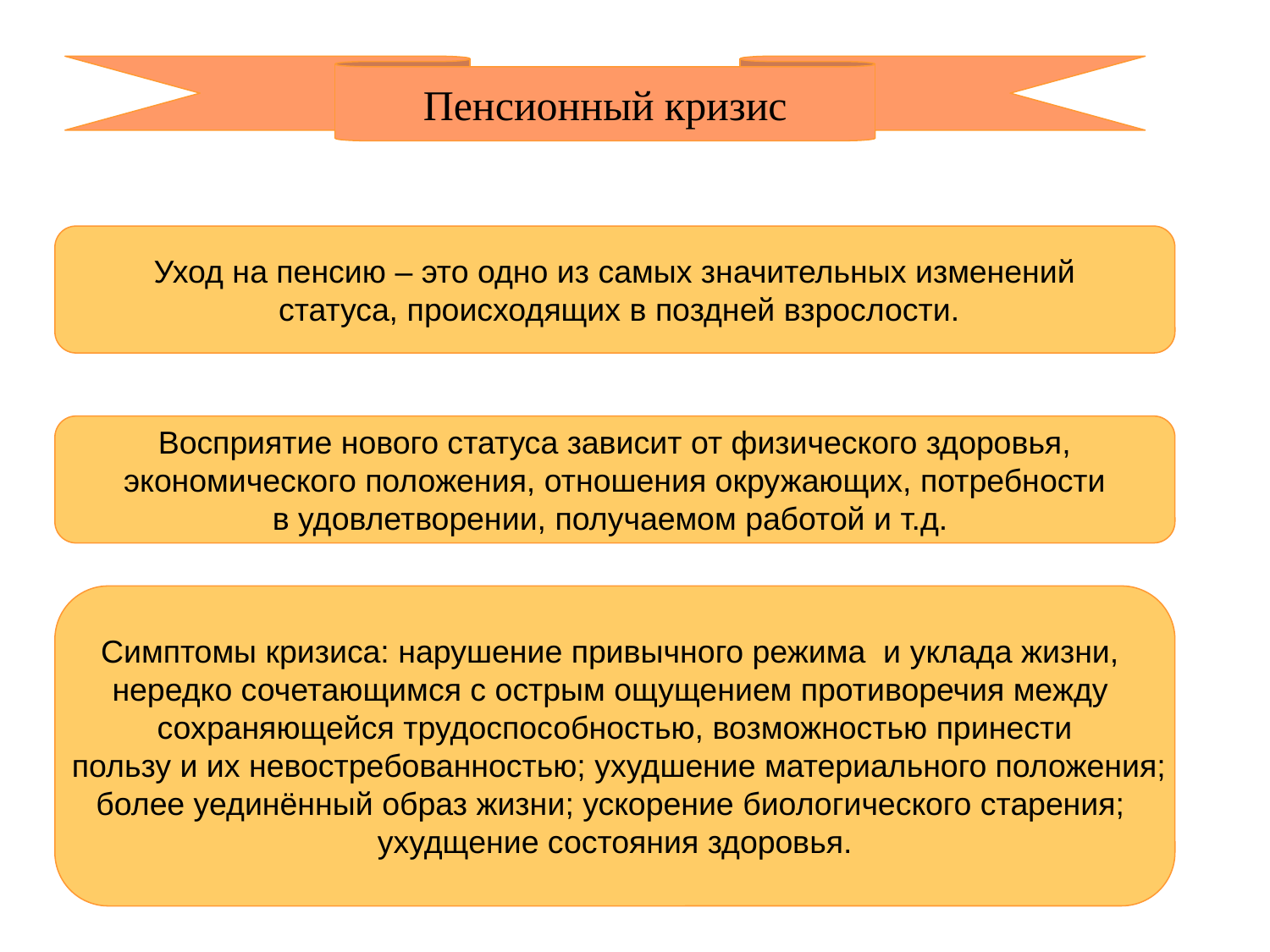

Пенсионный кризис
Уход на пенсию – это одно из самых значительных изменений
 статуса, происходящих в поздней взрослости.
Восприятие нового статуса зависит от физического здоровья,
 экономического положения, отношения окружающих, потребности
в удовлетворении, получаемом работой и т.д.
Симптомы кризиса: нарушение привычного режима  и уклада жизни,
нередко сочетающимся с острым ощущением противоречия между
сохраняющейся трудоспособностью, возможностью принести
 пользу и их невостребованностью; ухудшение материального положения;
более уединённый образ жизни; ускорение биологического старения;
ухудщение состояния здоровья.